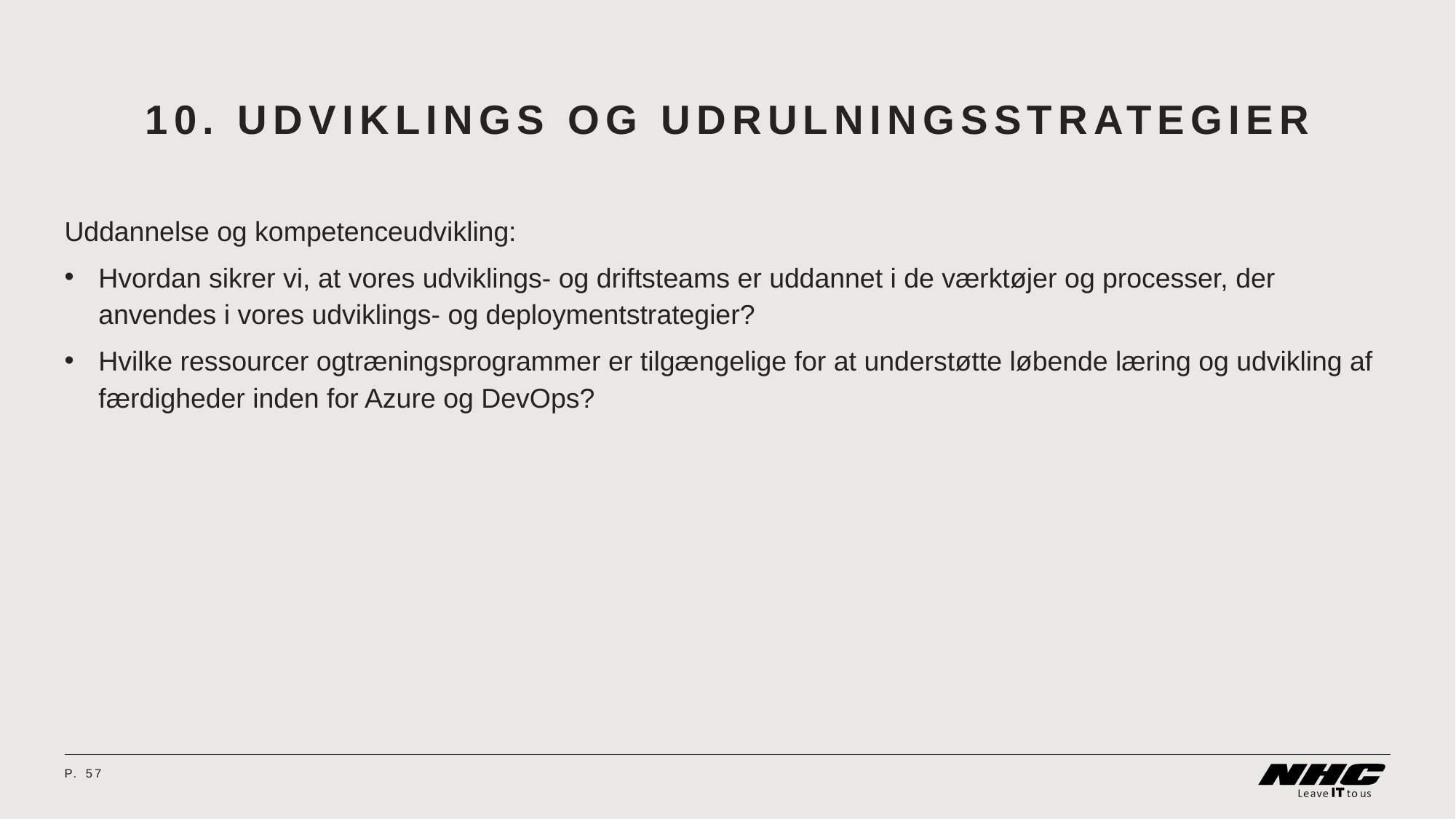

# 10. Udviklings og udrulningsstrategier
Uddannelse og kompetenceudvikling:
Hvordan sikrer vi, at vores udviklings- og driftsteams er uddannet i de værktøjer og processer, der anvendes i vores udviklings- og deploymentstrategier?
Hvilke ressourcer ogtræningsprogrammer er tilgængelige for at understøtte løbende læring og udvikling af færdigheder inden for Azure og DevOps?
P.	57

08 April 2024